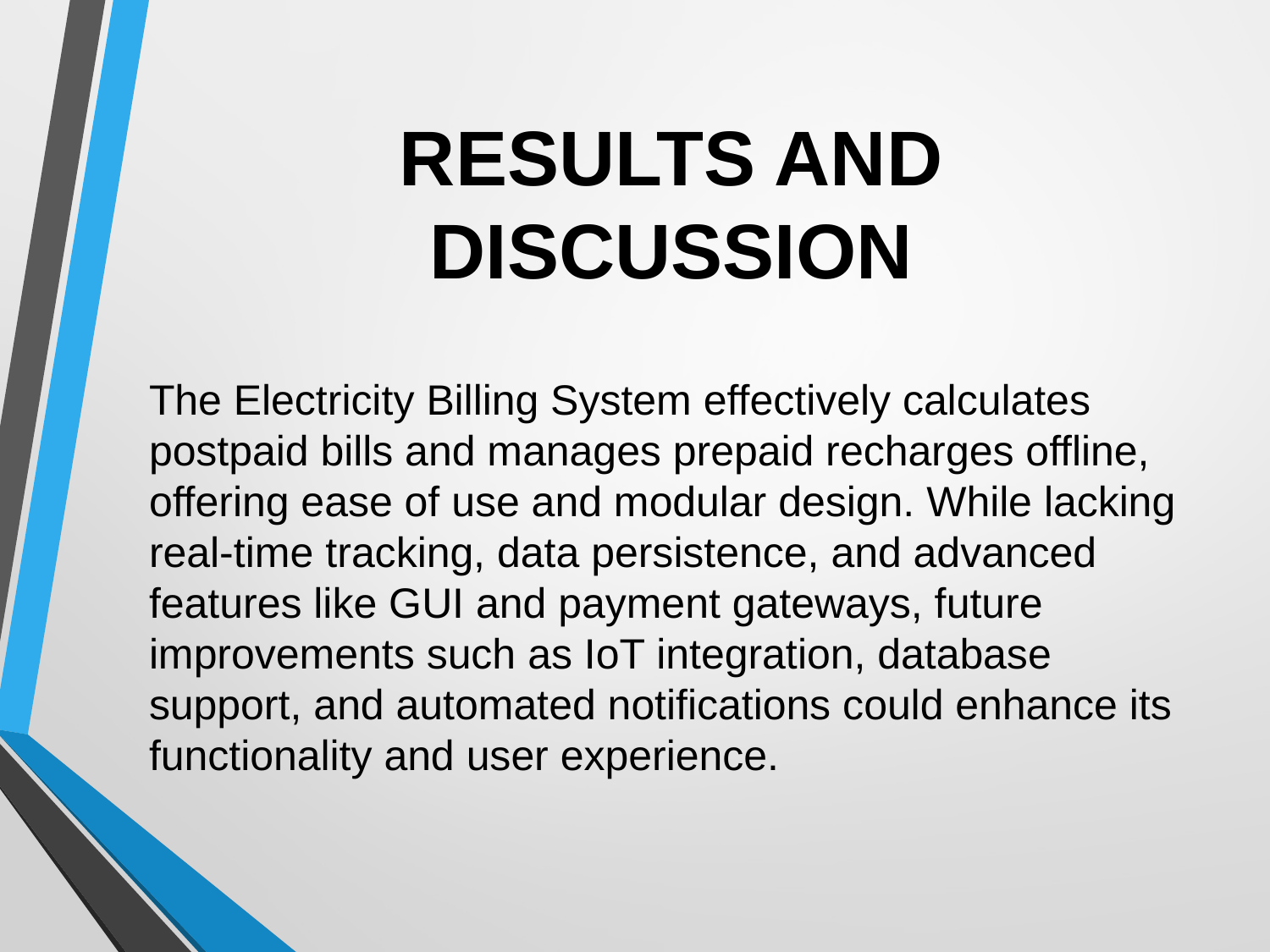

# RESULTS AND DISCUSSION
The Electricity Billing System effectively calculates postpaid bills and manages prepaid recharges offline, offering ease of use and modular design. While lacking real-time tracking, data persistence, and advanced features like GUI and payment gateways, future improvements such as IoT integration, database support, and automated notifications could enhance its functionality and user experience.